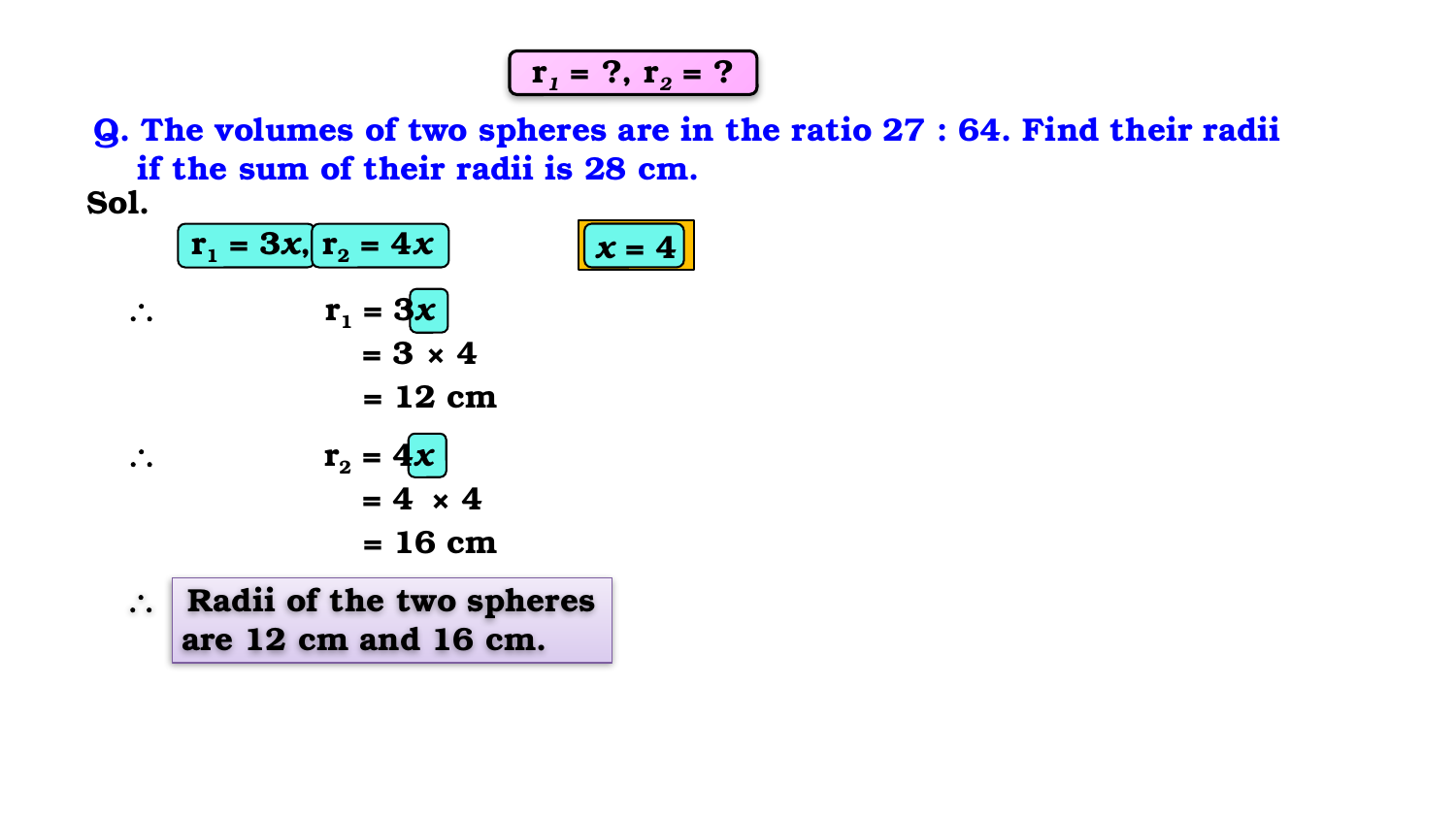

r1 = ?, r2 = ?
Q. The volumes of two spheres are in the ratio 27 : 64. Find their radii
    if the sum of their radii is 28 cm.
Sol.
r1 = 3x, r2 = 4x
x = 4

∴
r1 = 3x

× 4
= 3
= 12 cm
∴
r2 = 4x

= 4
× 4
= 16 cm
∴   Radii of the two spheres
     are 12 cm and 16 cm.